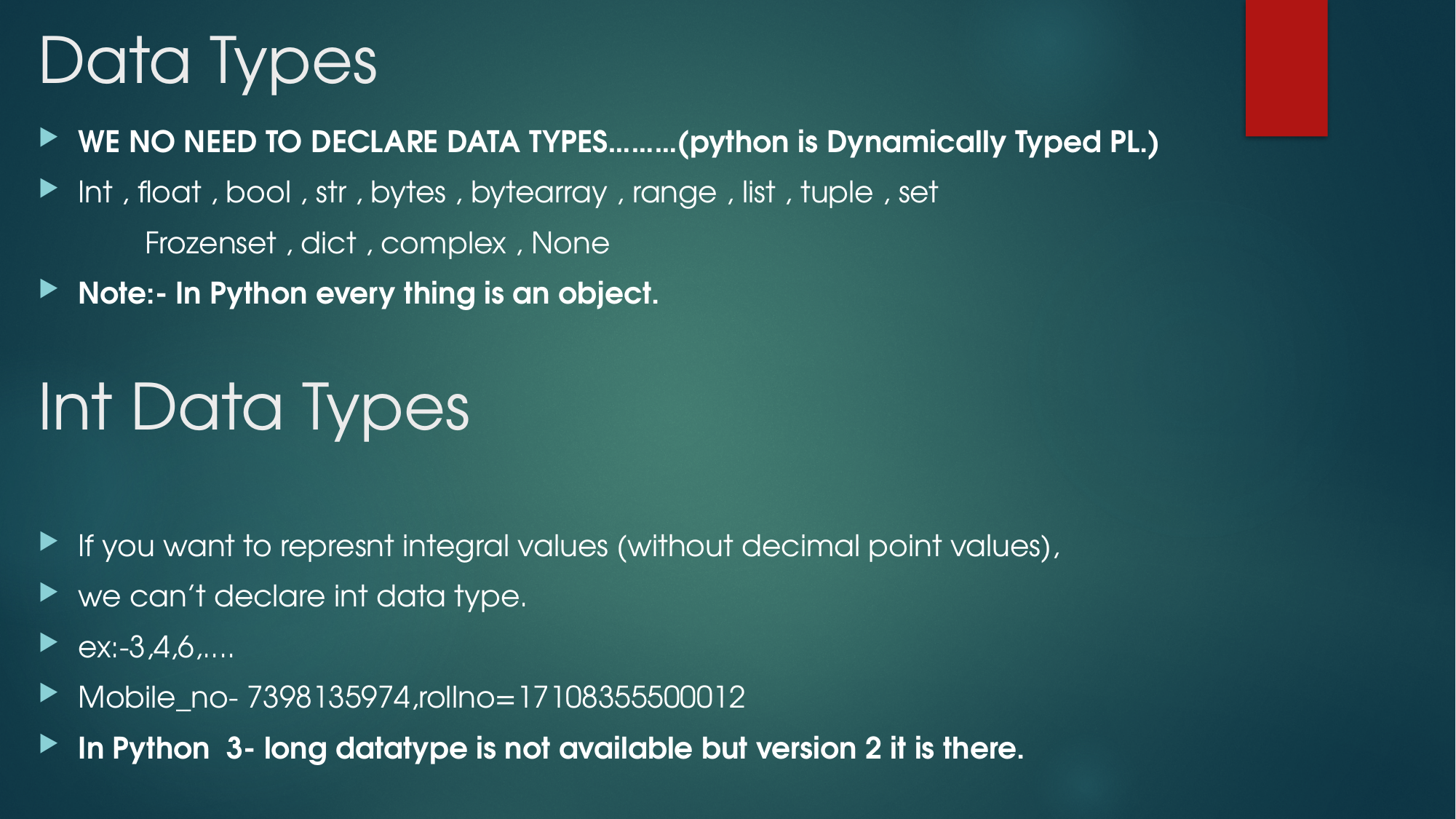

# Data Types
WE NO NEED TO DECLARE DATA TYPES………(python is Dynamically Typed PL.)
Int , float , bool , str , bytes , bytearray , range , list , tuple , set
	Frozenset , dict , complex , None
Note:- In Python every thing is an object.

If you want to represnt integral values (without decimal point values),
we can’t declare int data type.
ex:-3,4,6,....
Mobile_no- 7398135974,rollno=17108355500012
In Python  3- long datatype is not available but version 2 it is there.

Int Data Types